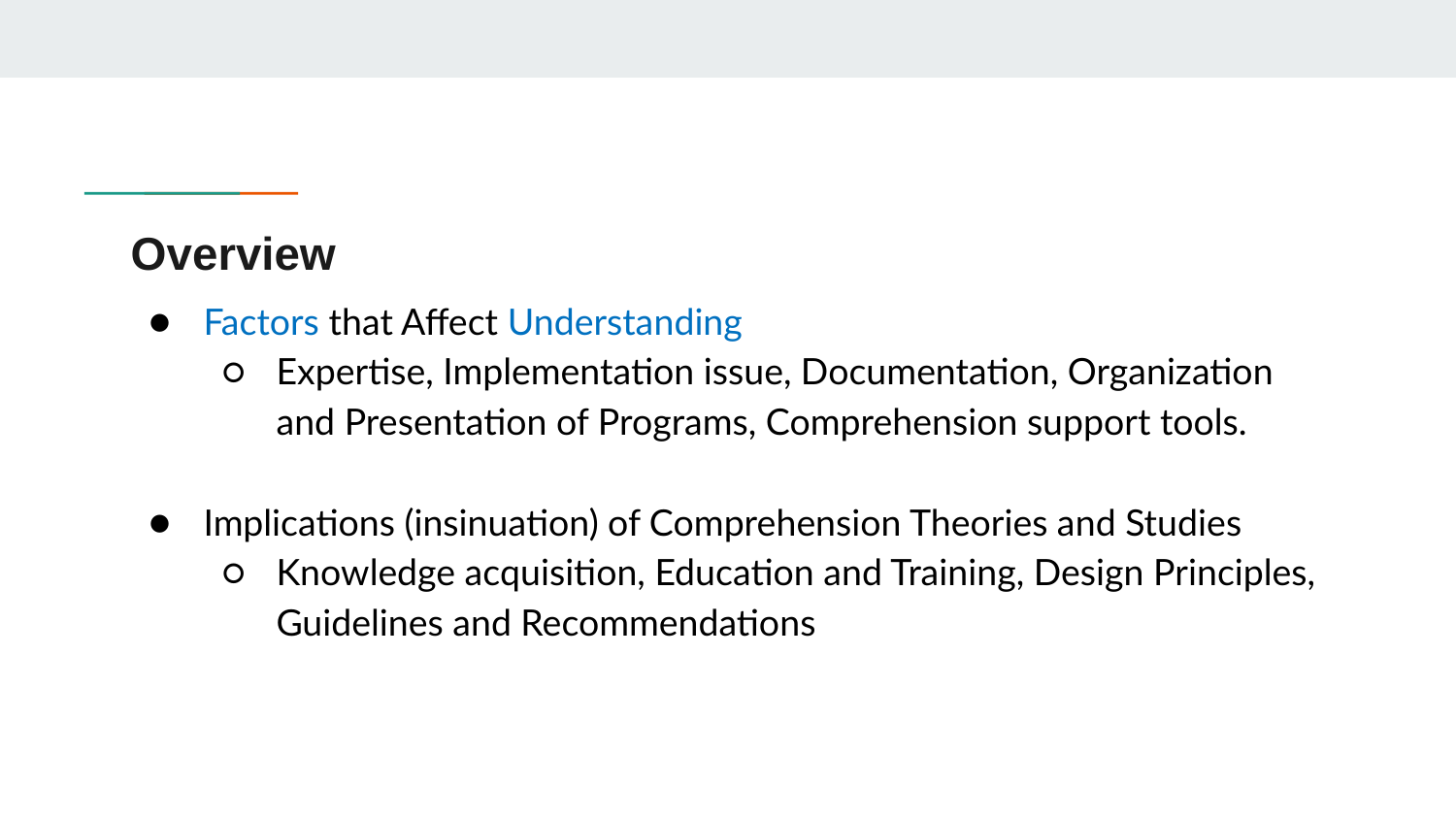

Factors that Affect Understanding
Expertise, Implementation issue, Documentation, Organization and Presentation of Programs, Comprehension support tools.

Implications (insinuation) of Comprehension Theories and Studies
Knowledge acquisition, Education and Training, Design Principles, Guidelines and Recommendations
# Overview